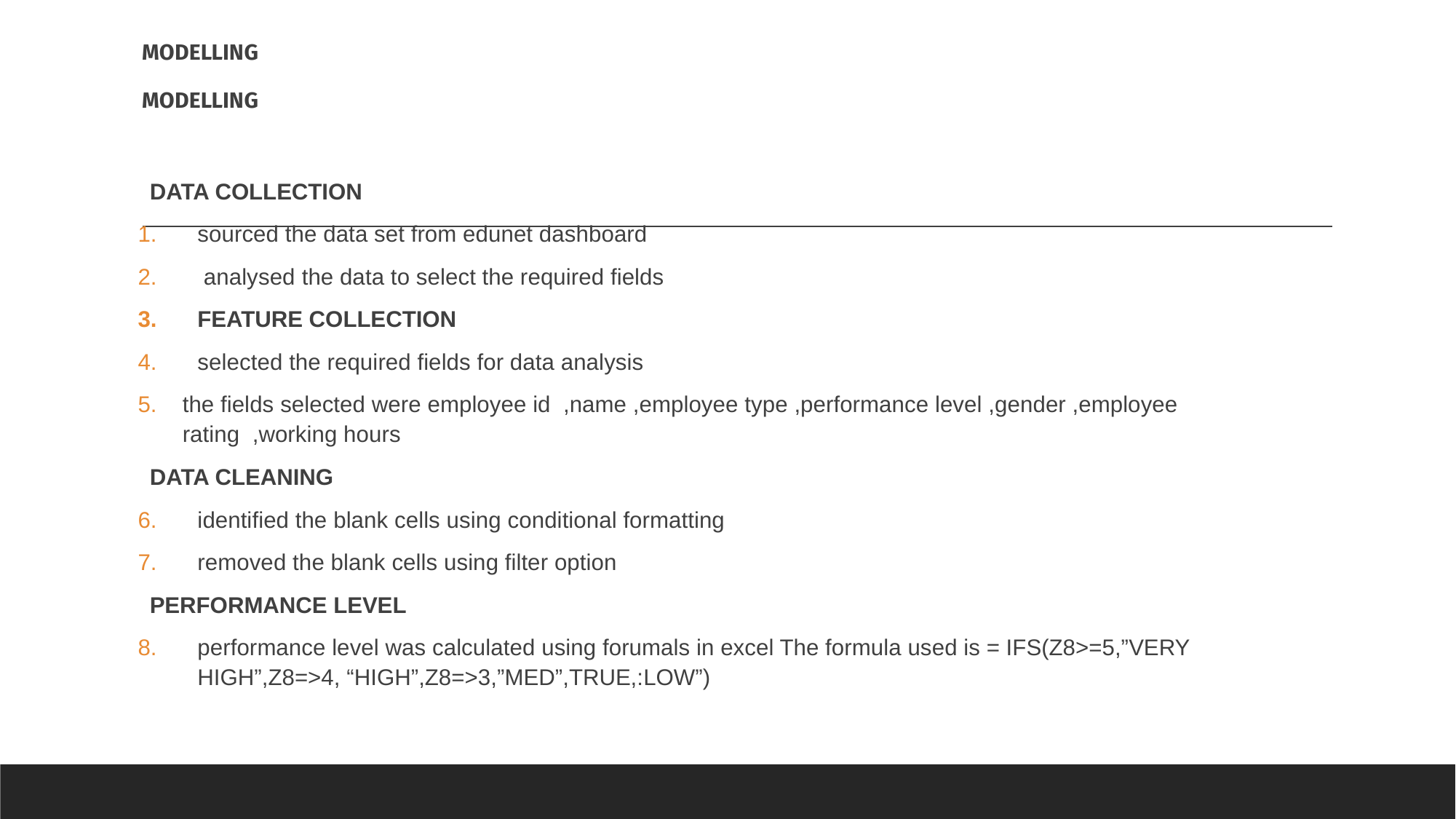

# MODELLING MODELLING
DATA COLLECTION
sourced the data set from edunet dashboard
 analysed the data to select the required fields
FEATURE COLLECTION
selected the required fields for data analysis
the fields selected were employee id  ,name ,employee type ,performance level ,gender ,employee rating  ,working hours
DATA CLEANING
identified the blank cells using conditional formatting
removed the blank cells using filter option
PERFORMANCE LEVEL
performance level was calculated using forumals in excel The formula used is = IFS(Z8>=5,”VERY HIGH”,Z8=>4, “HIGH”,Z8=>3,”MED”,TRUE,:LOW”)